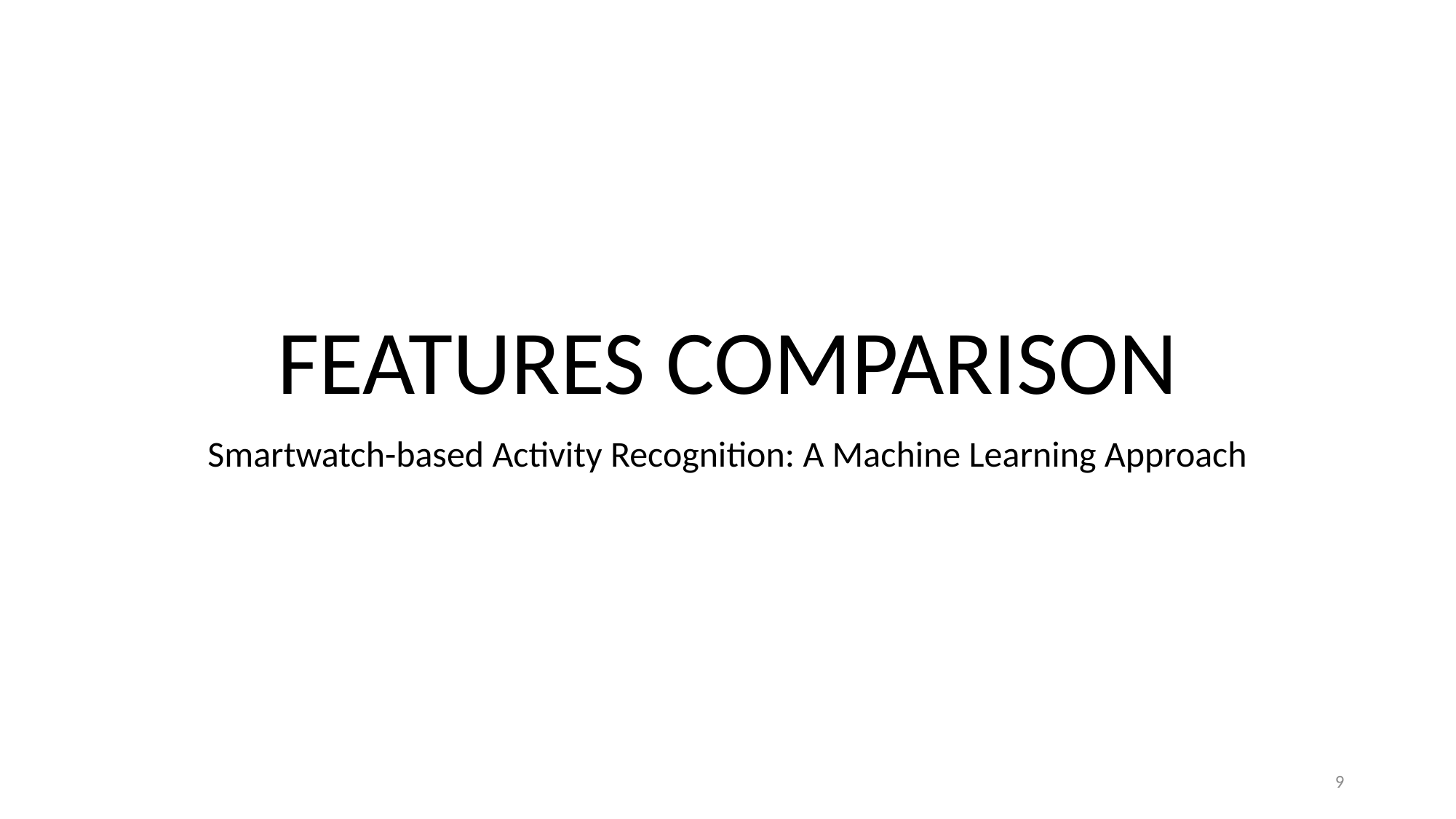

# FEATURES COMPARISON
Smartwatch-based Activity Recognition: A Machine Learning Approach

9